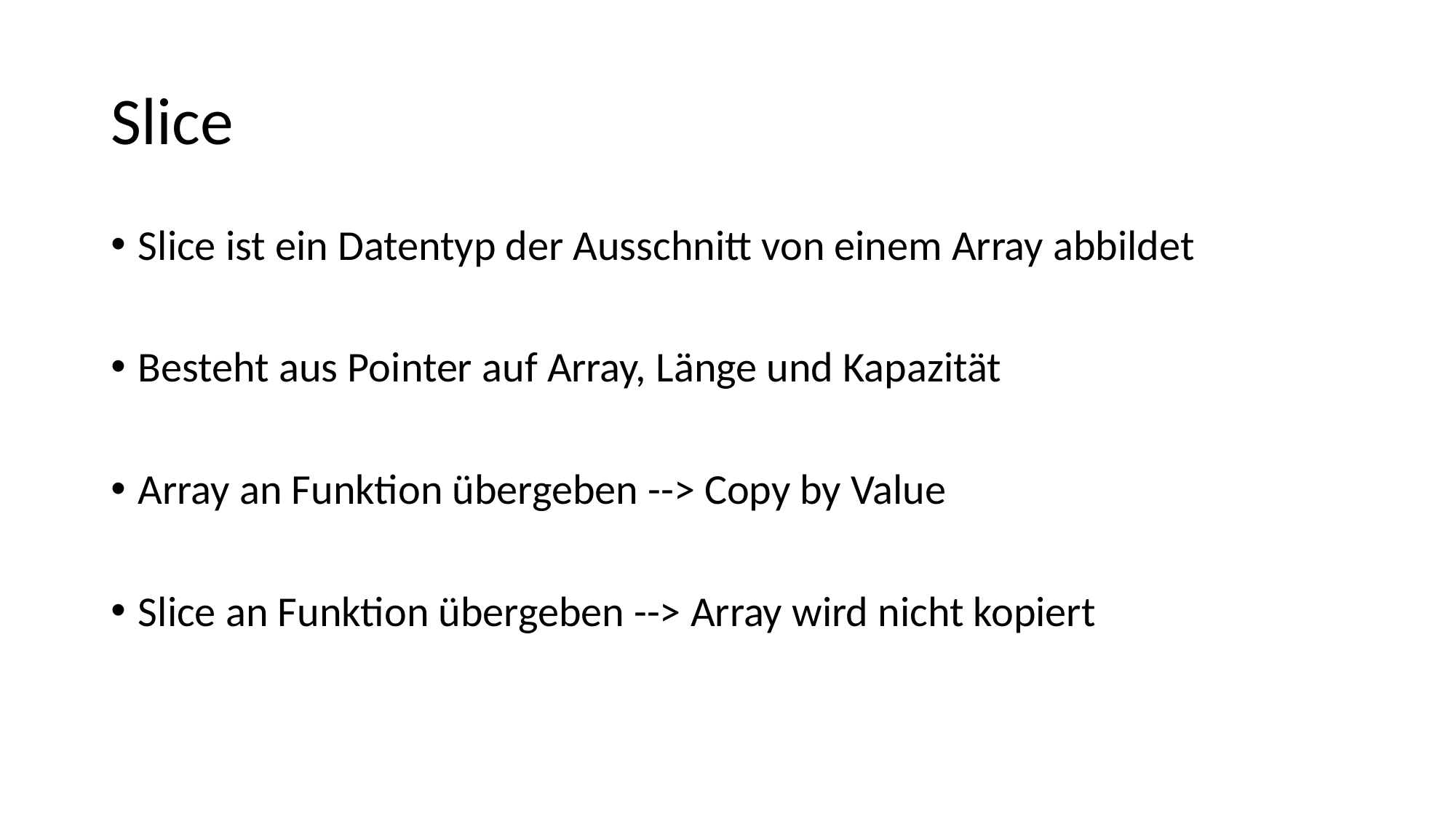

# Slice
Slice ist ein Datentyp der Ausschnitt von einem Array abbildet

Besteht aus Pointer auf Array, Länge und Kapazität

Array an Funktion übergeben --> Copy by Value

Slice an Funktion übergeben --> Array wird nicht kopiert